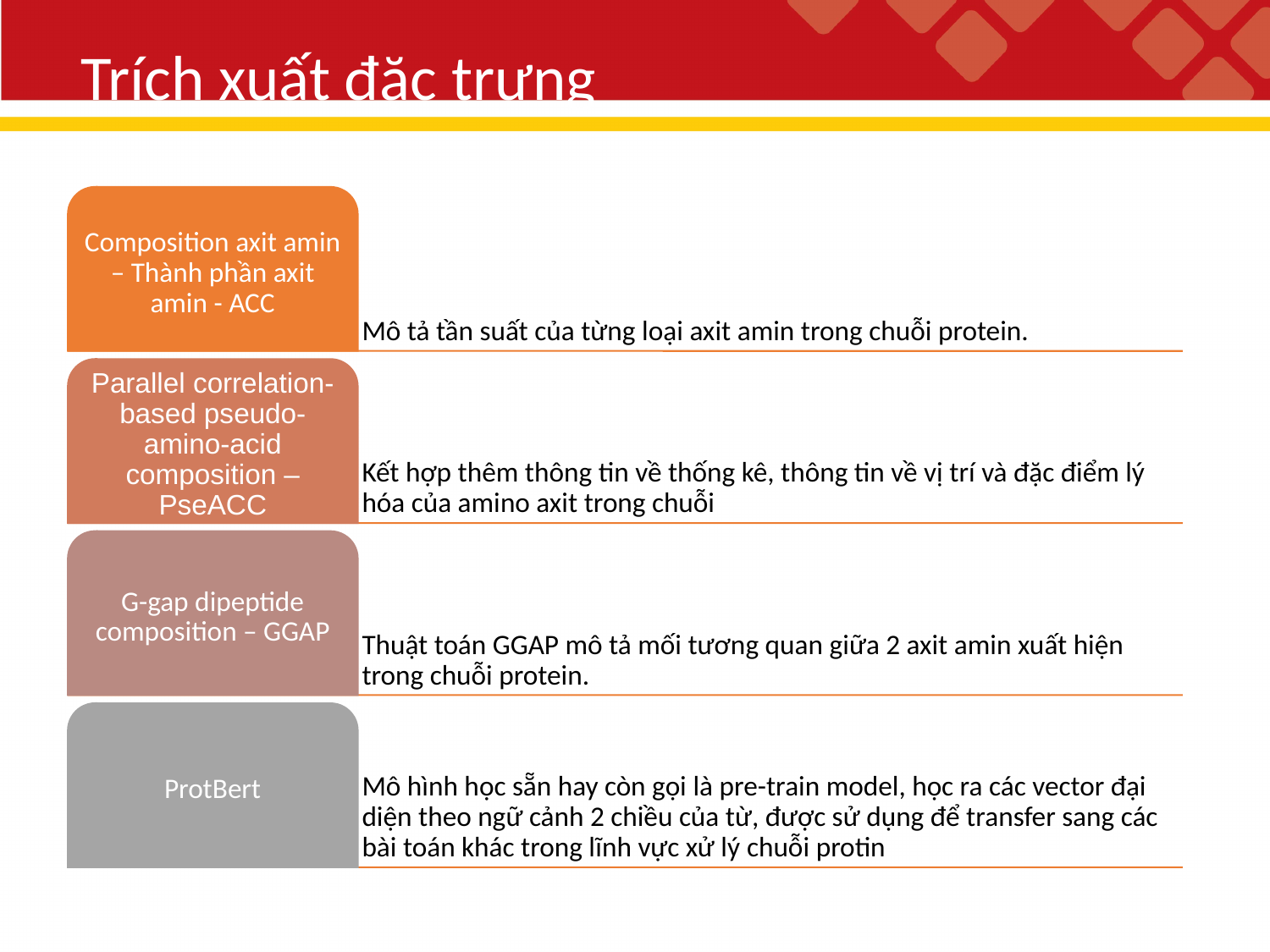

# Trích xuất đặc trưng
Mô tả tần suất của từng loại axit amin trong chuỗi protein.
Composition axit amin – Thành phần axit amin - ACC
Kết hợp thêm thông tin về thống kê, thông tin về vị trí và đặc điểm lý hóa của amino axit trong chuỗi
Parallel correlation-based pseudo-amino-acid composition – PseACC
Thuật toán GGAP mô tả mối tương quan giữa 2 axit amin xuất hiện trong chuỗi protein.
G-gap dipeptide composition – GGAP
Mô hình học sẵn hay còn gọi là pre-train model, học ra các vector đại diện theo ngữ cảnh 2 chiều của từ, được sử dụng để transfer sang các bài toán khác trong lĩnh vực xử lý chuỗi protin
ProtBert